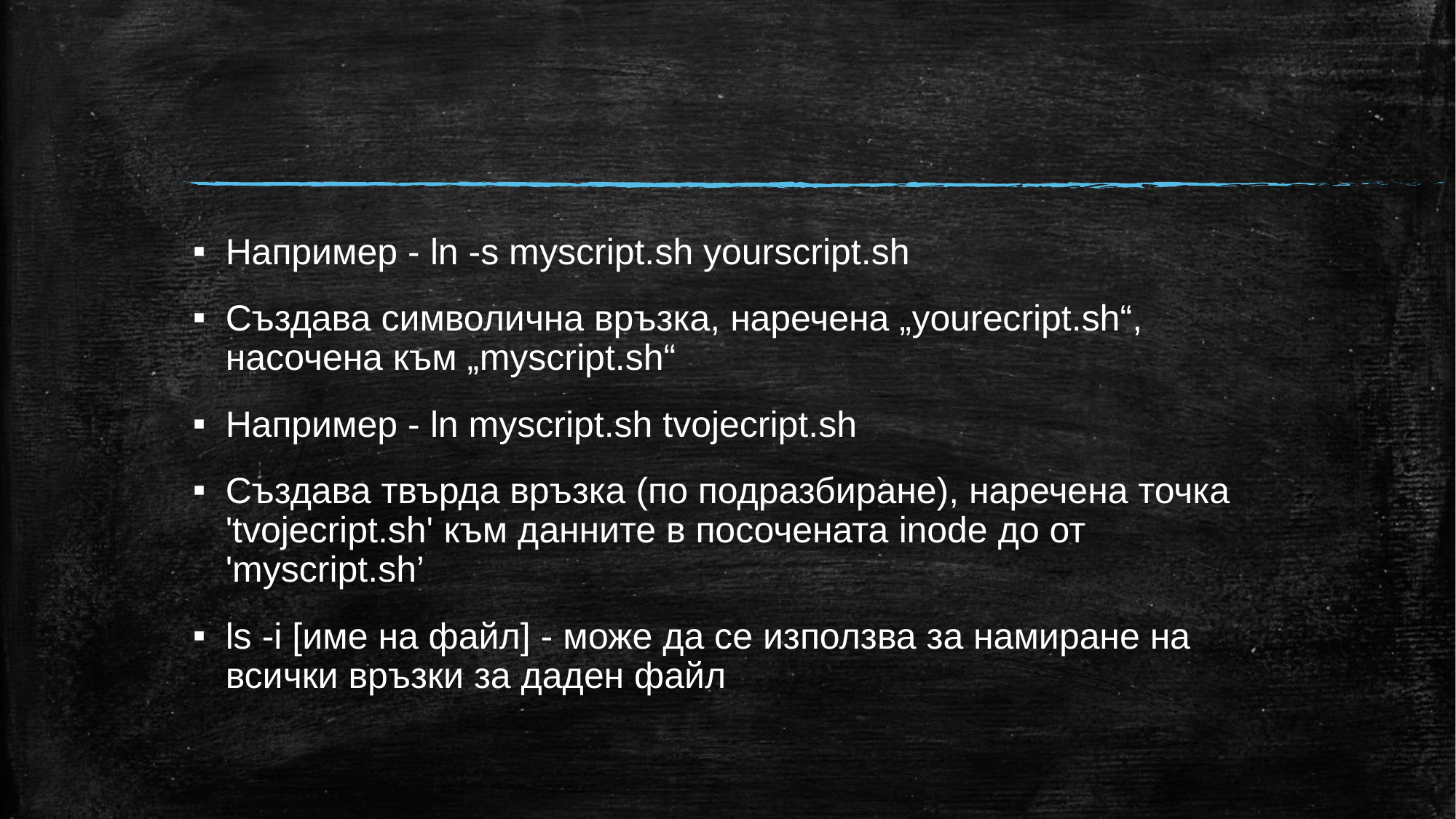

#
Например - ln -s myscript.sh yourscript.sh
Създава символична връзка, наречена „yourecript.sh“, насочена към „myscript.sh“
Например - ln myscript.sh tvojecript.sh
Създава твърда връзка (по подразбиране), наречена точка 'tvojecript.sh' към данните в посочената inode до от 'myscript.sh’
ls -i [име на файл] - може да се използва за намиране на всички връзки за даден файл